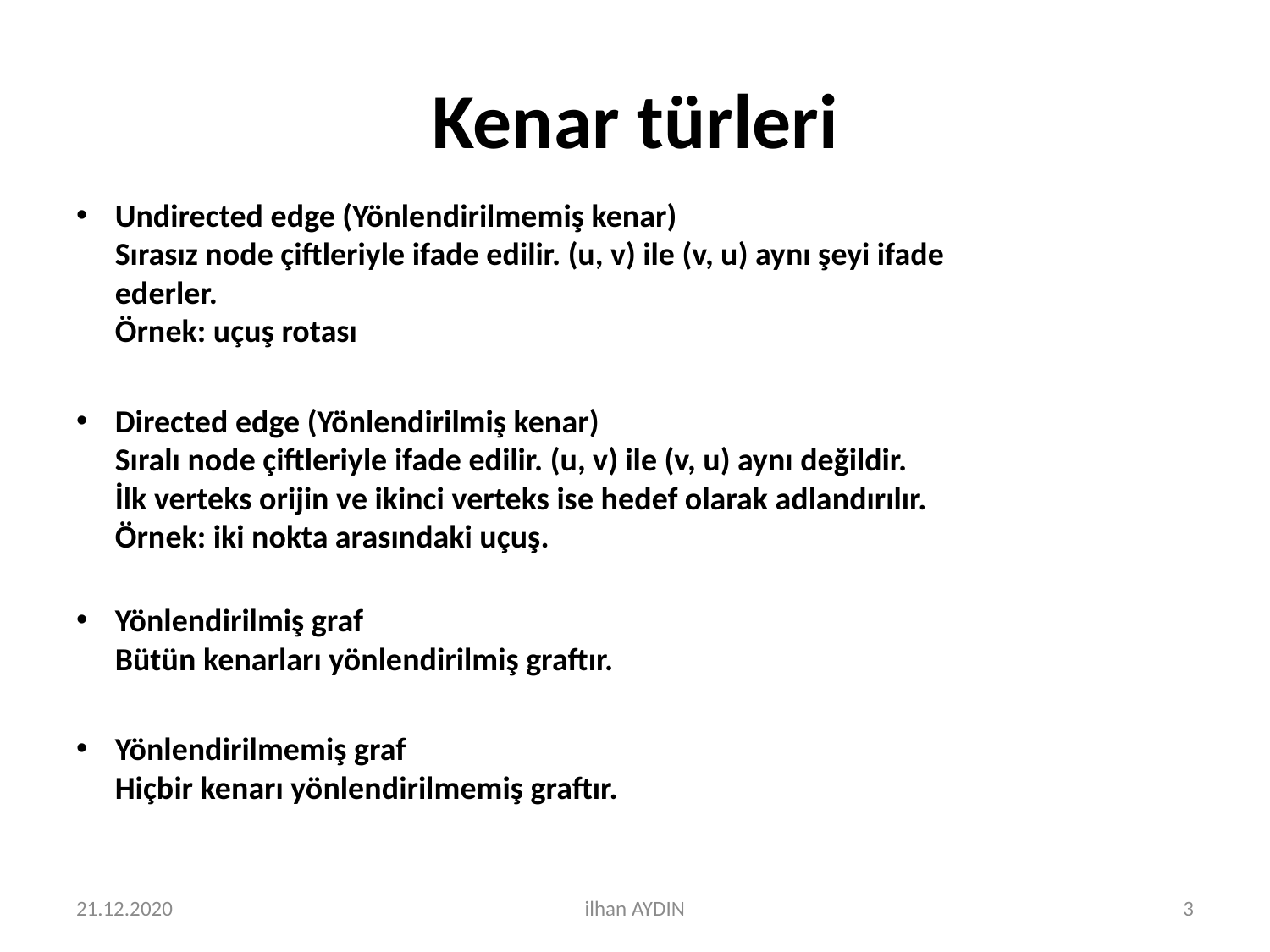

# Kenar türleri
Undirected edge (Yönlendirilmemiş kenar)
Sırasız node çiftleriyle ifade edilir. (u, v) ile (v, u) aynı şeyi ifade
ederler.
Örnek: uçuş rotası

Directed edge (Yönlendirilmiş kenar)
Sıralı node çiftleriyle ifade edilir. (u, v) ile (v, u) aynı değildir.
İlk verteks orijin ve ikinci verteks ise hedef olarak adlandırılır.
Örnek: iki nokta arasındaki uçuş.
Yönlendirilmiş graf
Bütün kenarları yönlendirilmiş graftır.

Yönlendirilmemiş graf
Hiçbir kenarı yönlendirilmemiş graftır.
21.12.2020
ilhan AYDIN
3